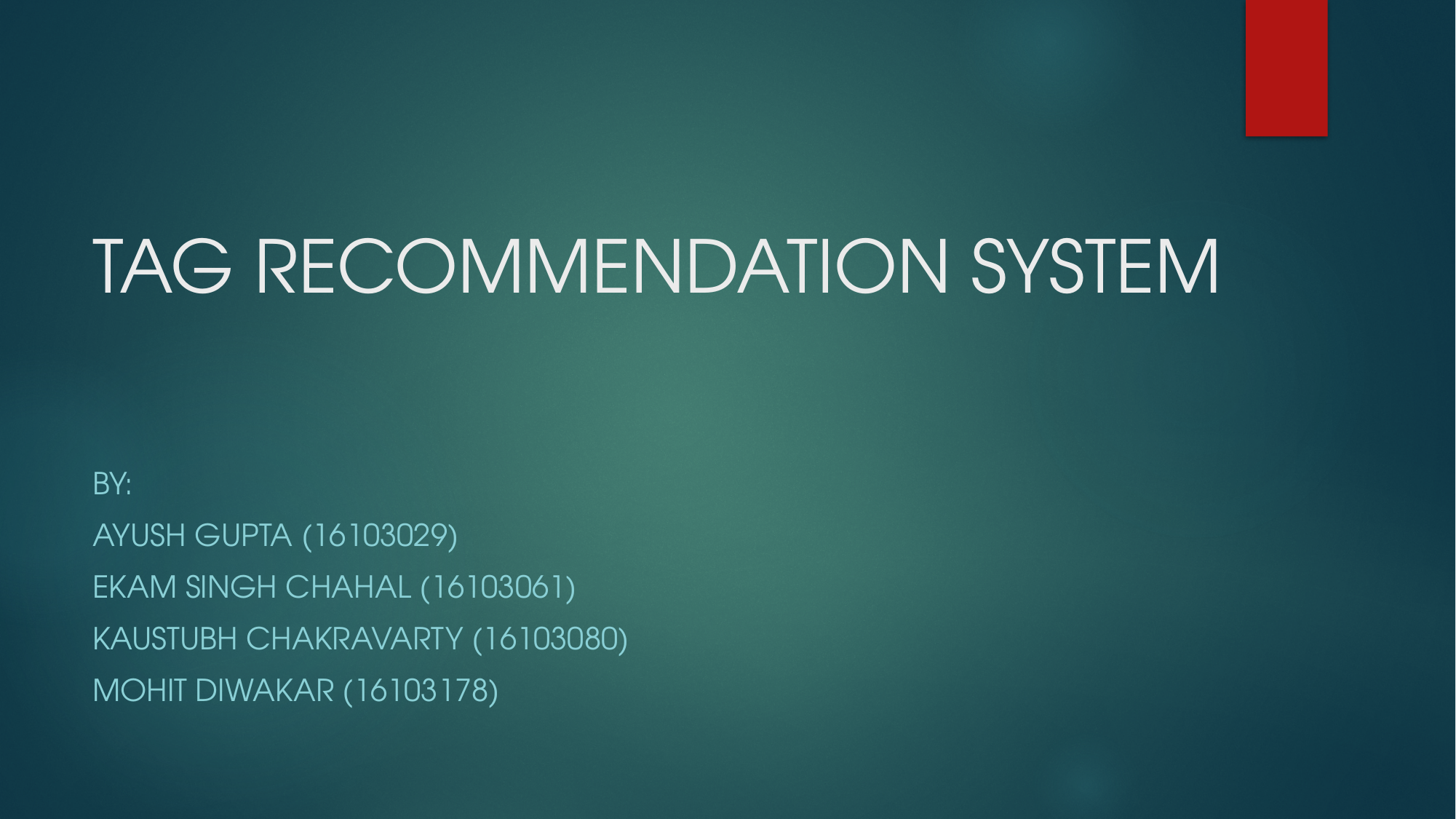

# TAG RECOMMENDATION SYSTEM
By:
Ayush Gupta (16103029)
Ekam Singh Chahal (16103061)
Kaustubh Chakravarty (16103080)
Mohit Diwakar (16103178)